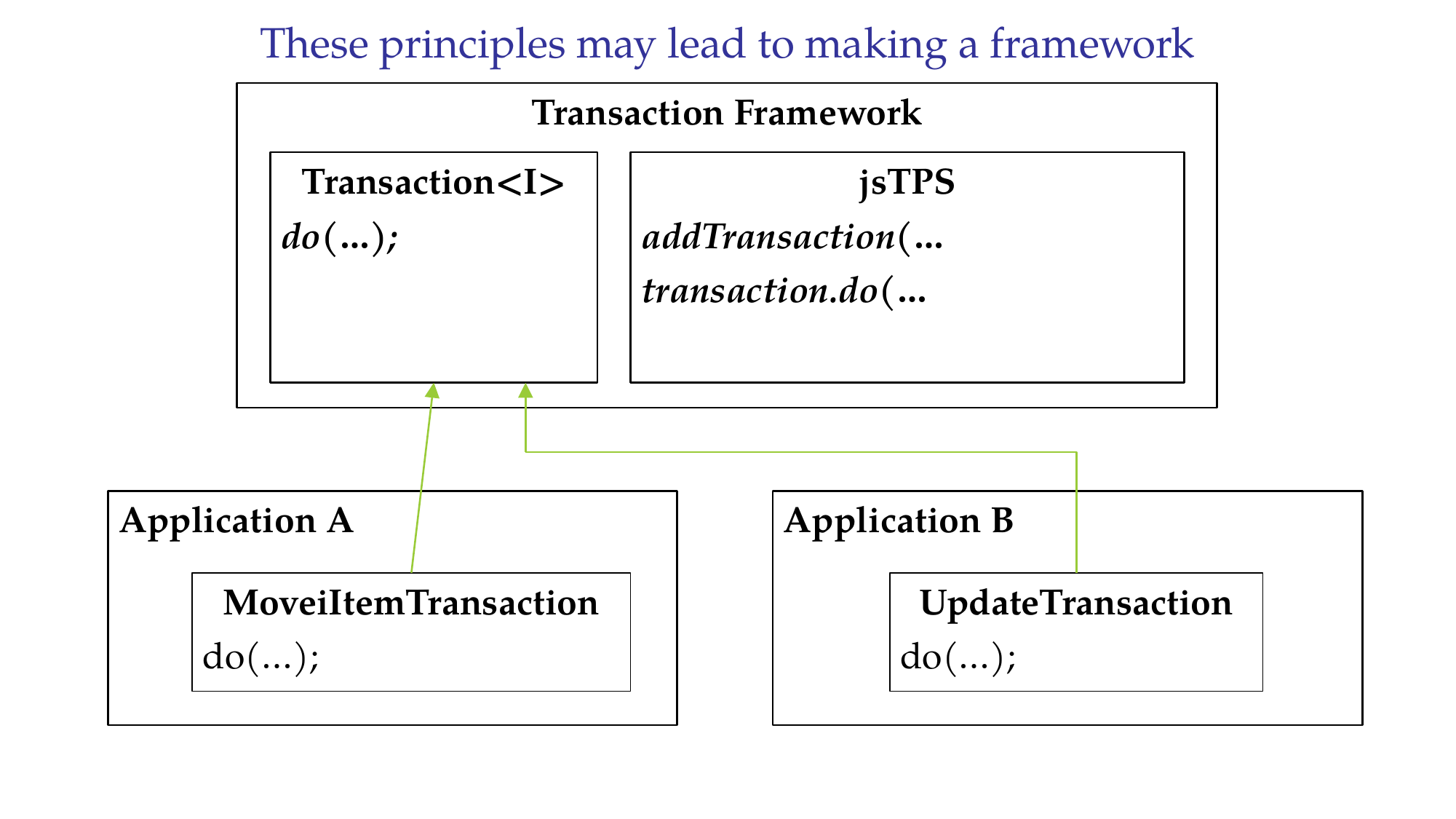

These principles may lead to making a framework
Transaction Framework

Transaction<I>
do(…);

jsTPS
addTransaction(…
transaction.do(…

Application B
Application A

MoveiItemTransaction
do(…);

UpdateTransaction
do(…);